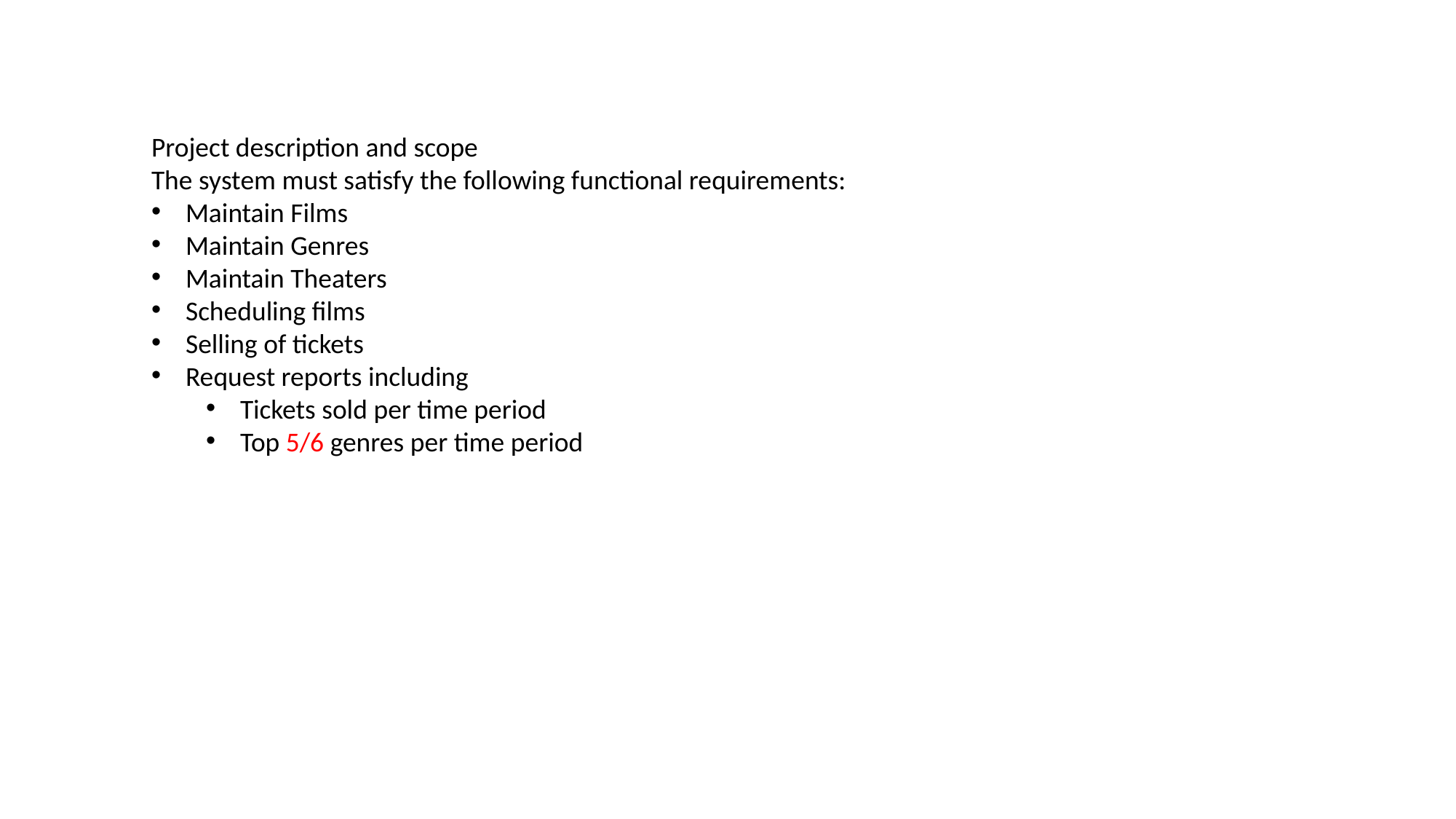

Project description and scope
The system must satisfy the following functional requirements:
Maintain Films
Maintain Genres
Maintain Theaters
Scheduling films
Selling of tickets
Request reports including
Tickets sold per time period
Top 5/6 genres per time period